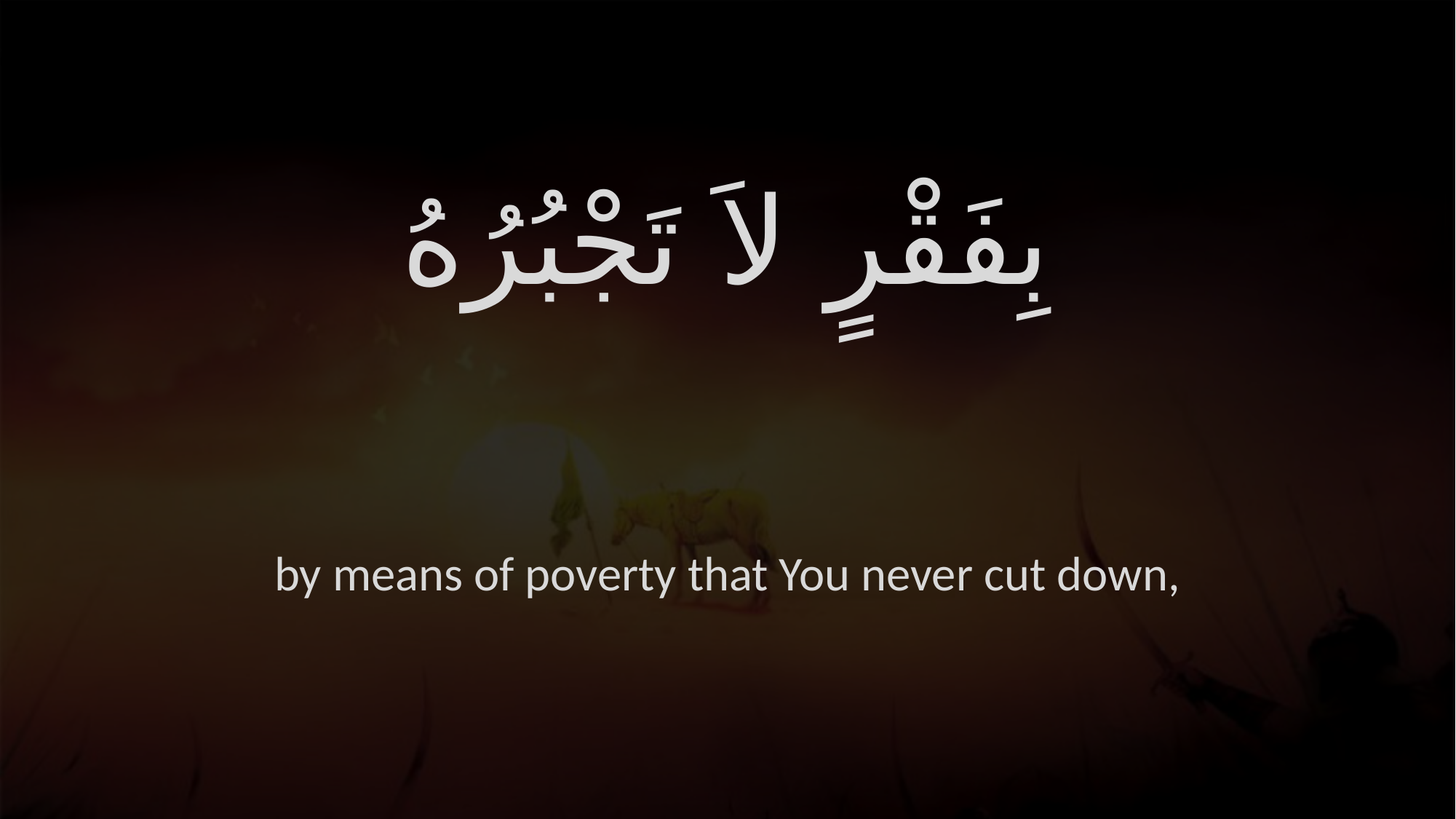

# بِفَقْرٍ لاَ تَجْبُرُهُ
by means of poverty that You never cut down,